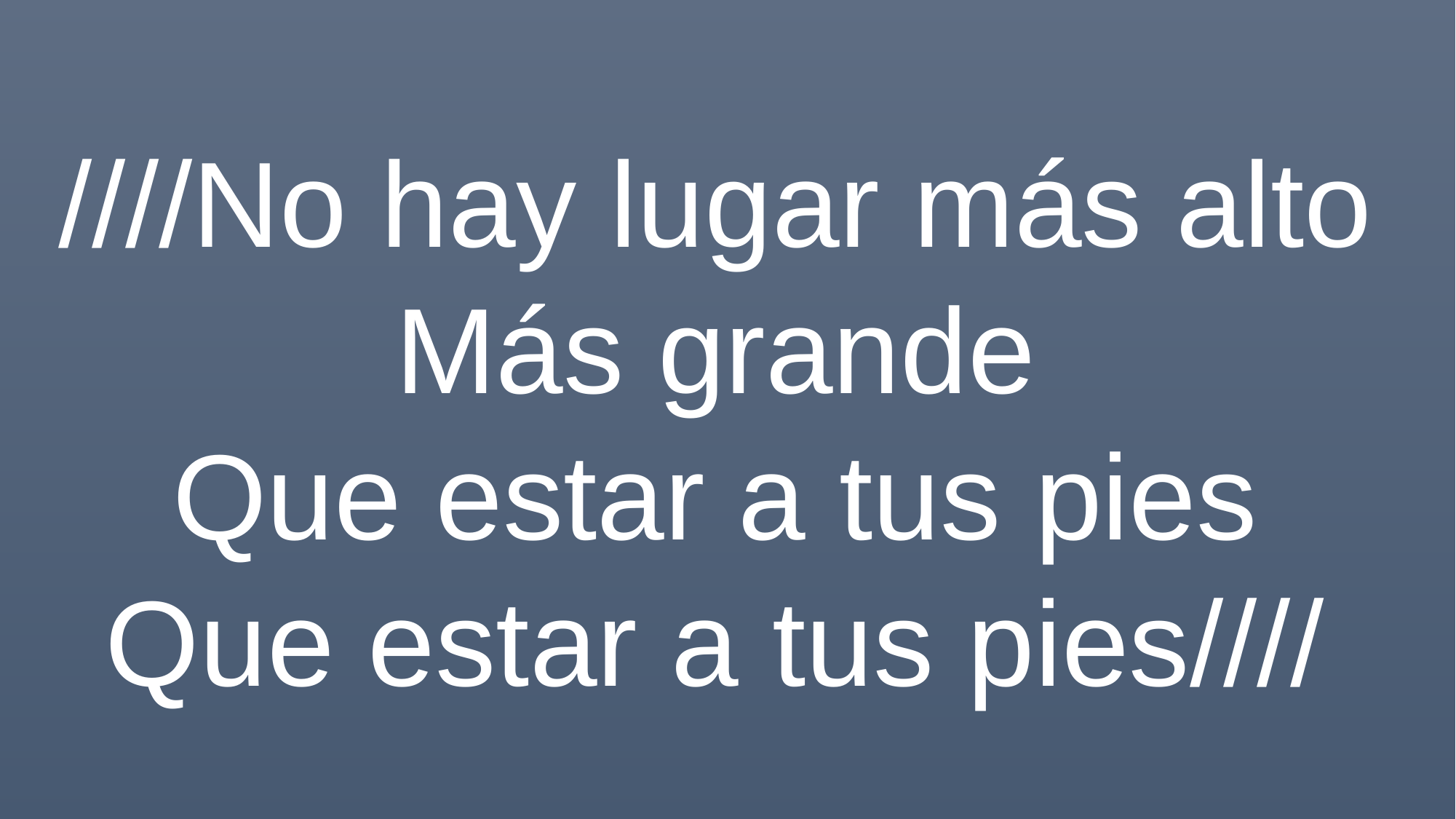

////No hay lugar más alto
Más grande
Que estar a tus pies
Que estar a tus pies////